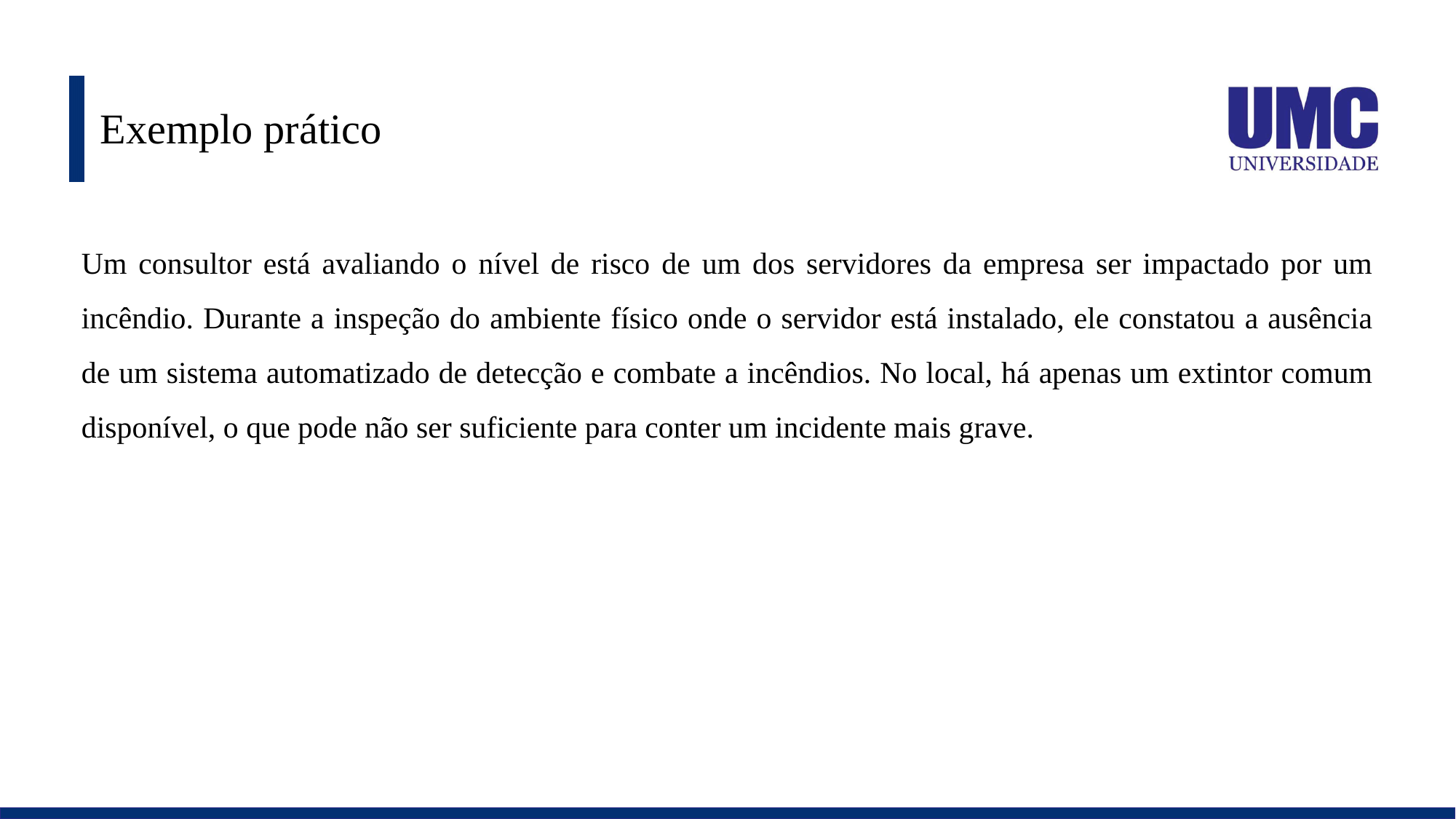

# Exemplo prático
Um consultor está avaliando o nível de risco de um dos servidores da empresa ser impactado por um incêndio. Durante a inspeção do ambiente físico onde o servidor está instalado, ele constatou a ausência de um sistema automatizado de detecção e combate a incêndios. No local, há apenas um extintor comum disponível, o que pode não ser suficiente para conter um incidente mais grave.